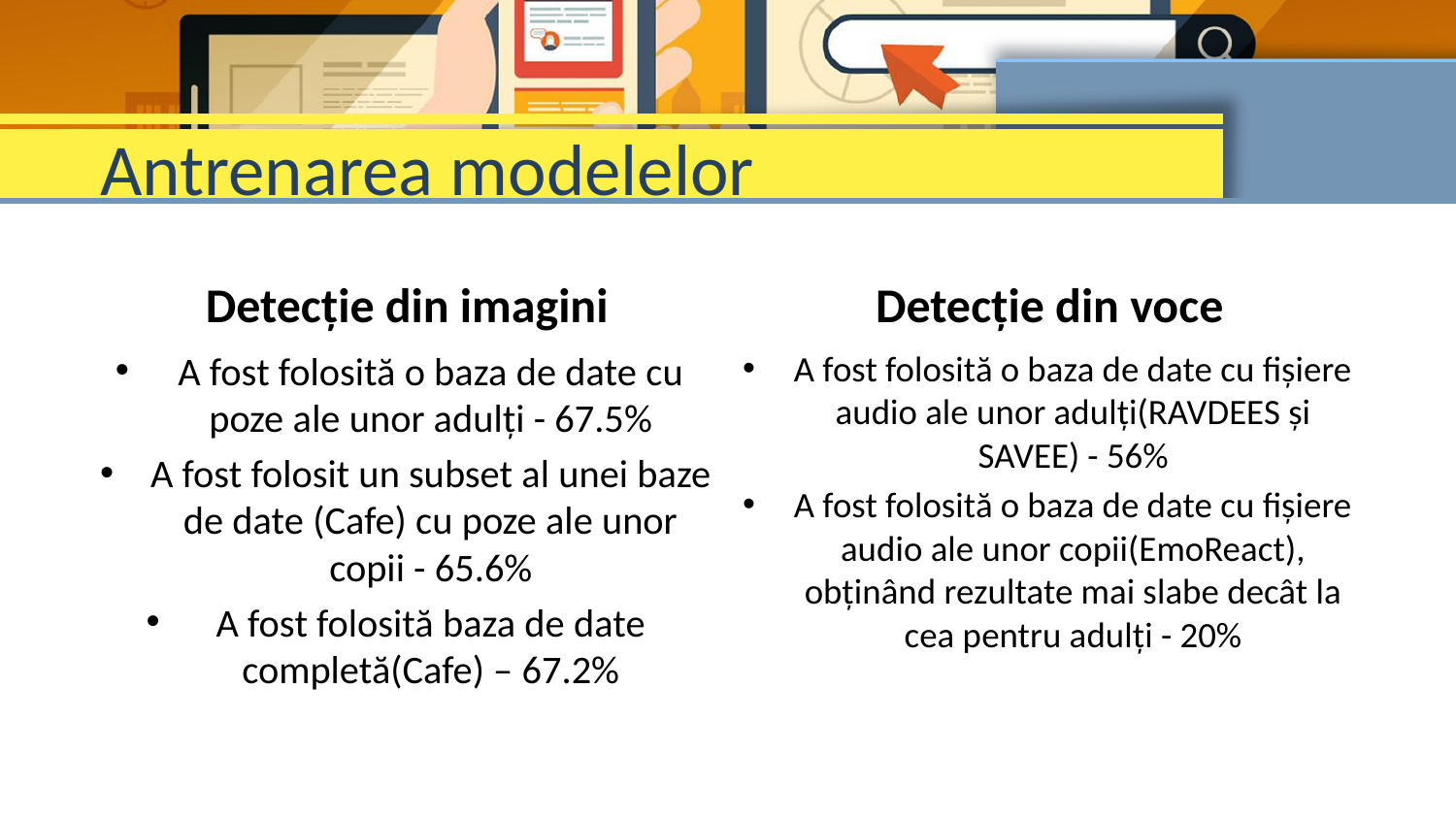

# Antrenarea modelelor
Detecție din imagini
Detecție din voce
A fost folosită o baza de date cu poze ale unor adulți - 67.5%
A fost folosit un subset al unei baze de date (Cafe) cu poze ale unor copii - 65.6%
A fost folosită baza de date completă(Cafe) – 67.2%
A fost folosită o baza de date cu fișiere audio ale unor adulți(RAVDEES și SAVEE) - 56%
A fost folosită o baza de date cu fișiere audio ale unor copii(EmoReact), obținând rezultate mai slabe decât la cea pentru adulți - 20%